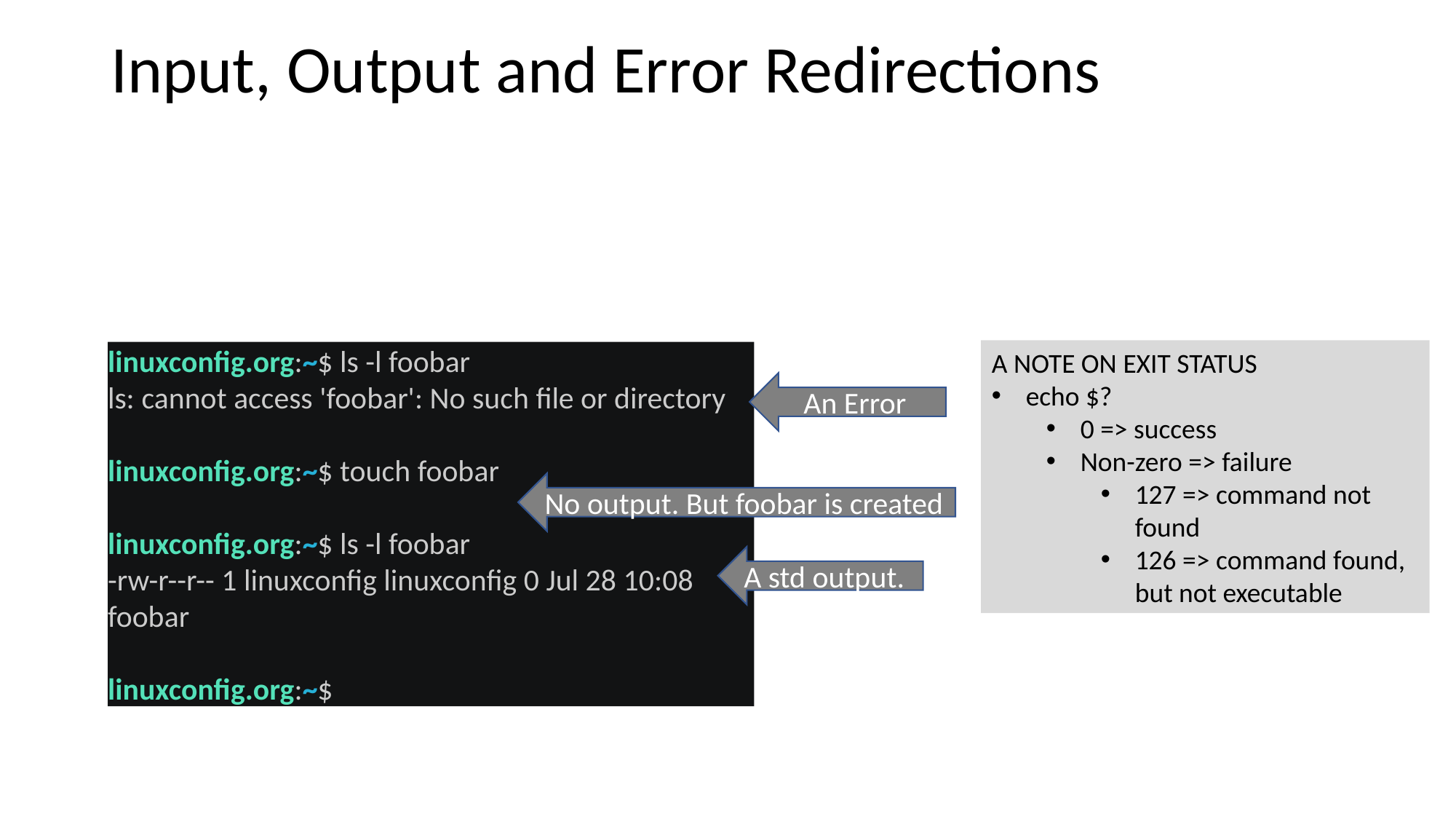

# Input, Output and Error Redirections
linuxconfig.org:~$ ls -l foobar
ls: cannot access 'foobar': No such file or directory

linuxconfig.org:~$ touch foobar

linuxconfig.org:~$ ls -l foobar
-rw-r--r-- 1 linuxconfig linuxconfig 0 Jul 28 10:08 foobar

linuxconfig.org:~$
A NOTE ON EXIT STATUS
echo $?
0 => success
Non-zero => failure
127 => command not found
126 => command found, but not executable
An Error
No output. But foobar is created
A std output.